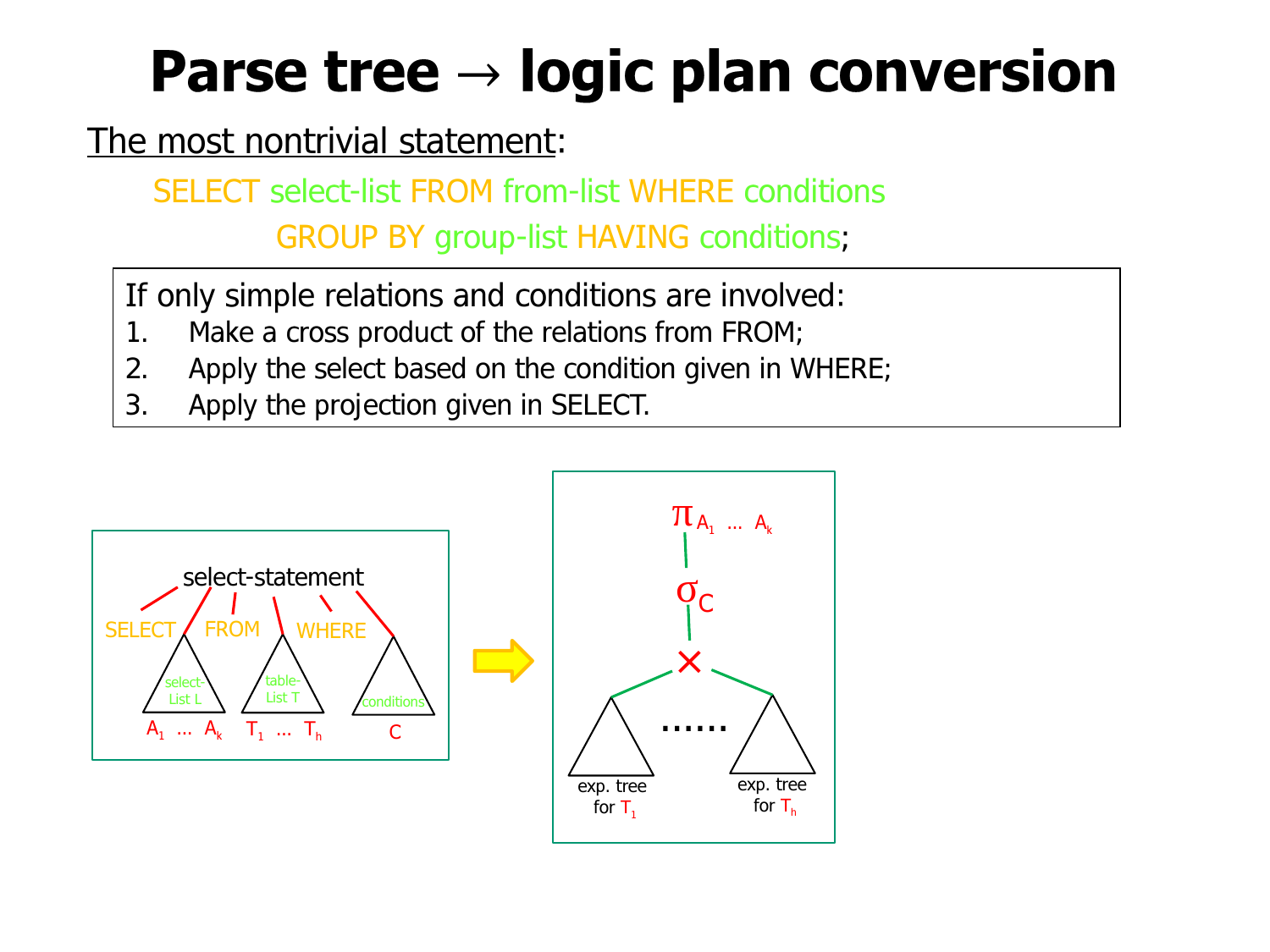

The most nontrivial statement:
      SELECT select-list FROM from-list WHERE conditions
                   GROUP BY group-list HAVING conditions;

If only simple relations and conditions are involved:
Make a cross product of the relations from FROM;
Apply the select based on the condition given in WHERE;
Apply the projection given in SELECT.

π
A1  …  Ak

select-statement
FROM
SELECT
WHERE

table-
List T
select-
List L
conditions
A1  …  Ak
T1  …  Th
C
σC
×

……

exp. tree
for Th
exp. tree
for T1